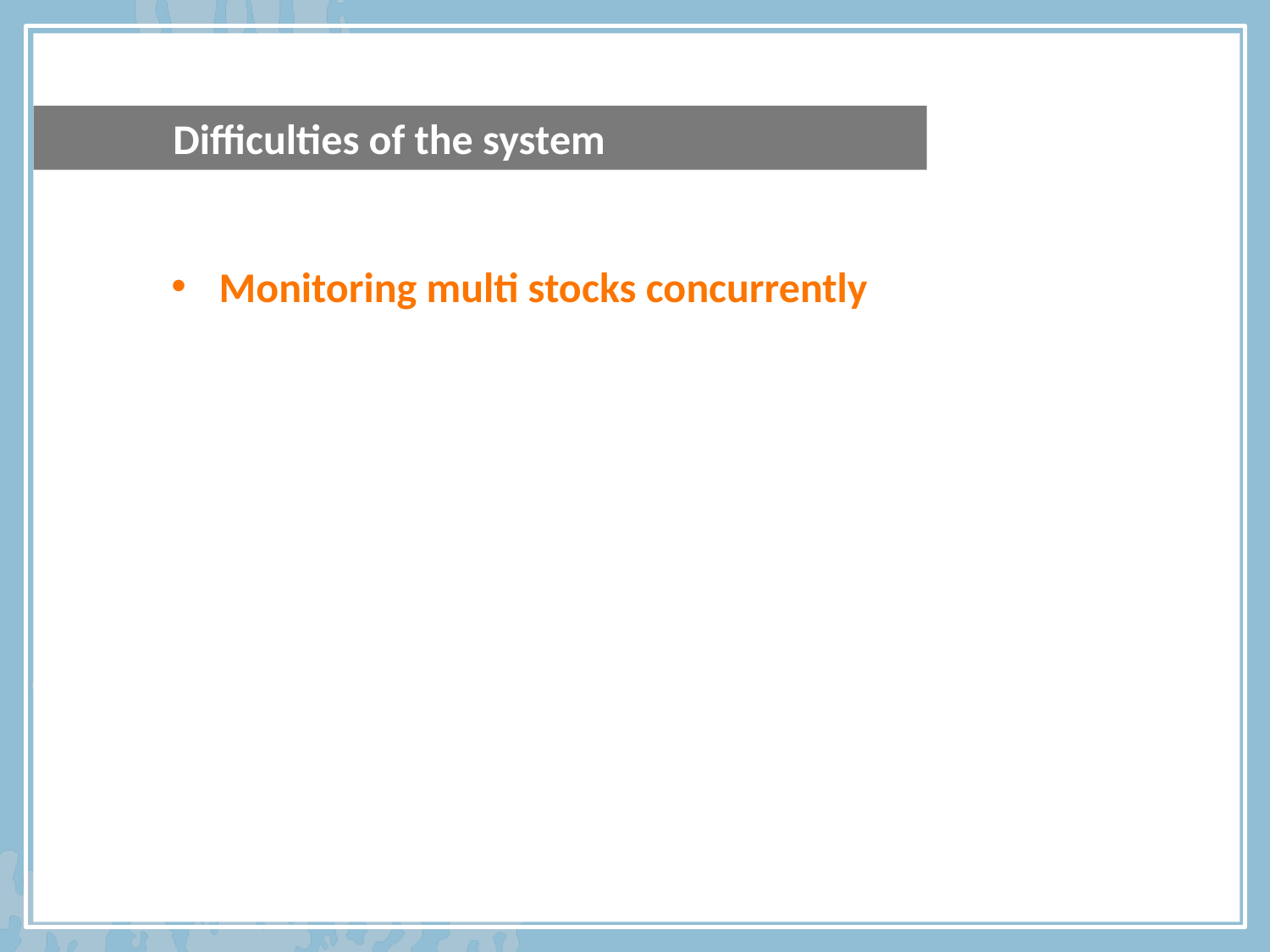

Difficulties of the system
Monitoring multi stocks concurrently